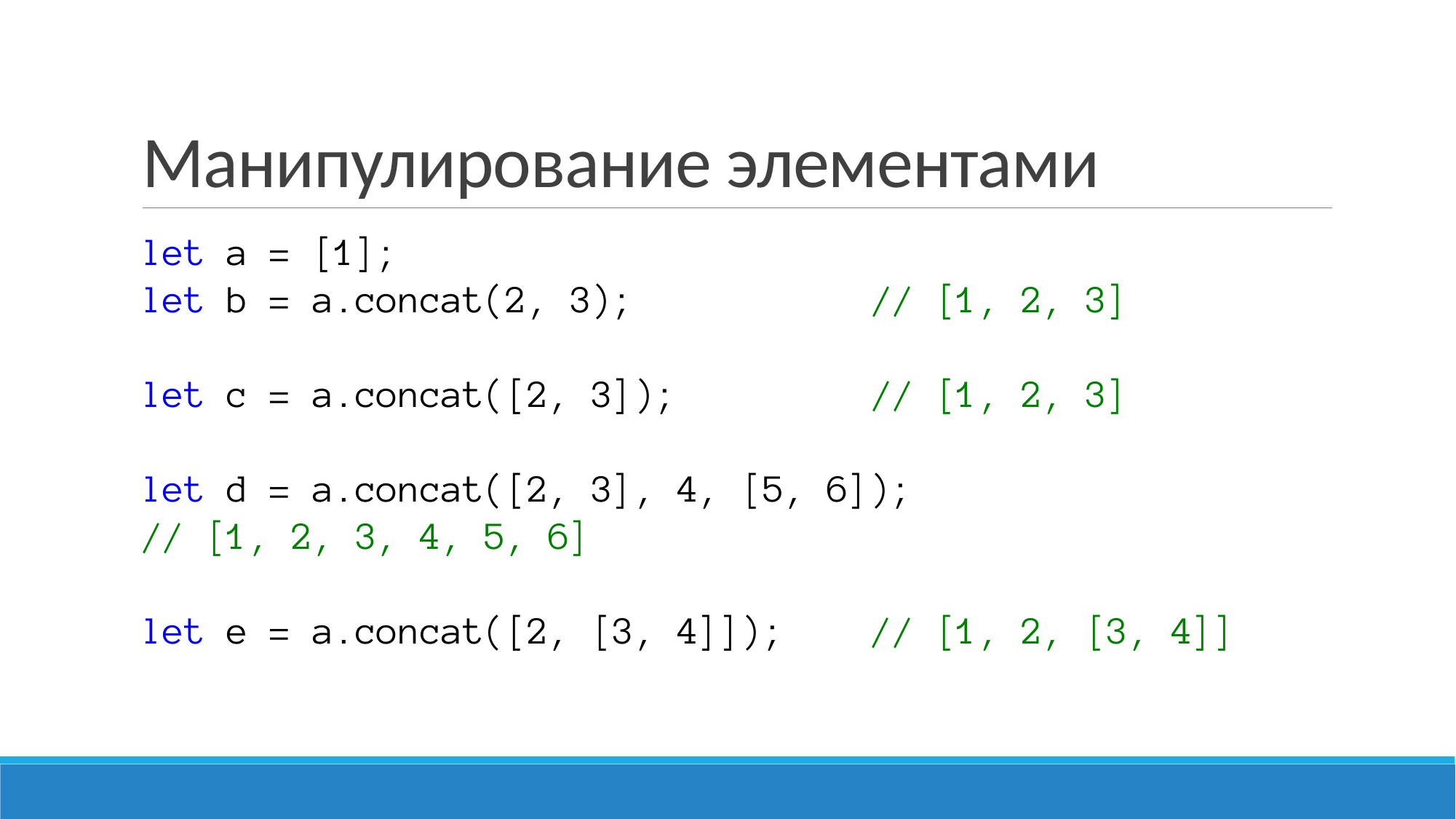

# Манипулирование элементами
let a = [1];
let b = a.concat(2, 3);           // [1, 2, 3]

let c = a.concat([2, 3]);         // [1, 2, 3]

let d = a.concat([2, 3], 4, [5, 6]);
// [1, 2, 3, 4, 5, 6]

let e = a.concat([2, [3, 4]]);    // [1, 2, [3, 4]]